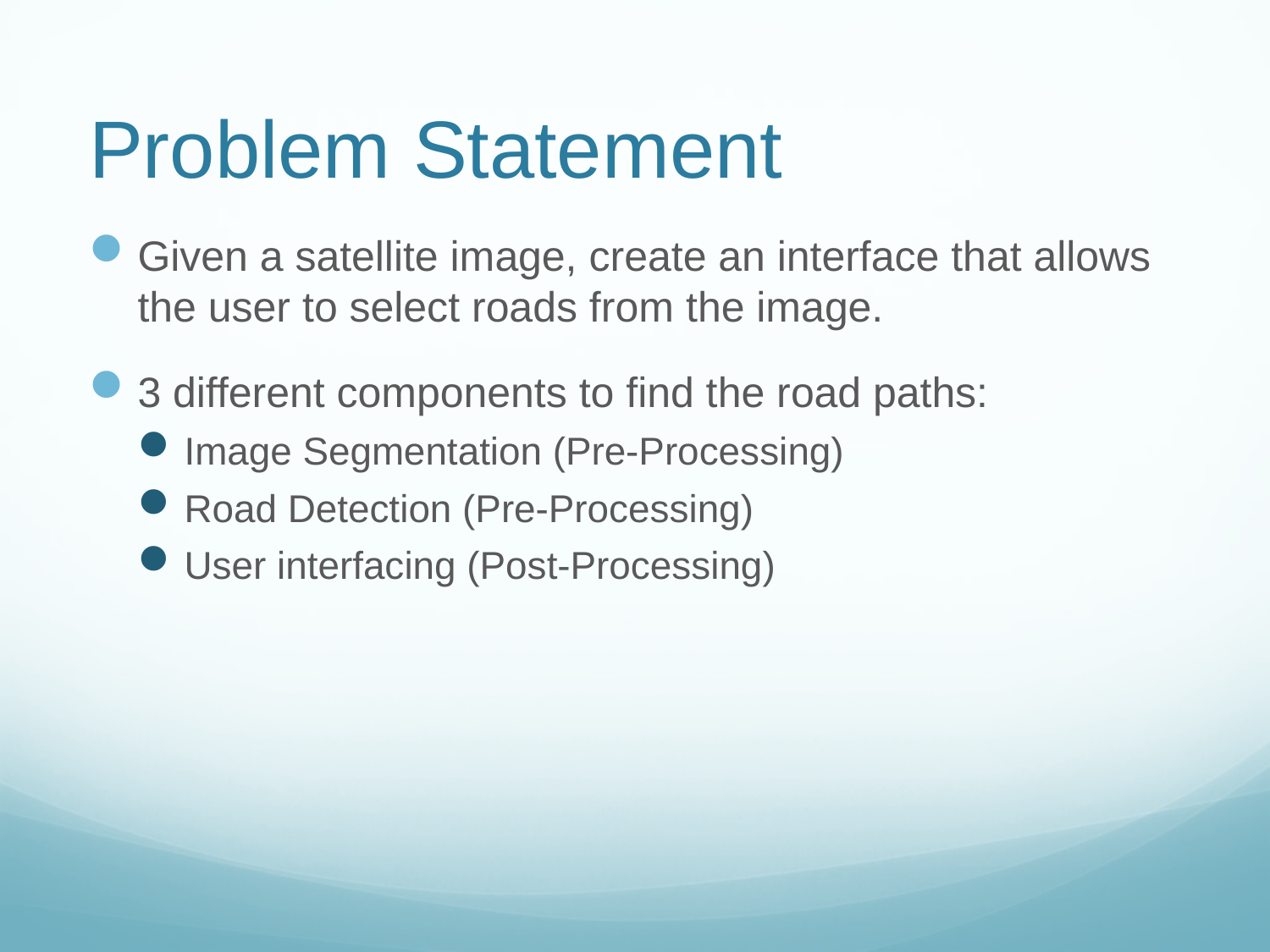

# Problem Statement
Given a satellite image, create an interface that allows the user to select roads from the image.
3 different components to find the road paths:
Image Segmentation (Pre-Processing)
Road Detection (Pre-Processing)
User interfacing (Post-Processing)